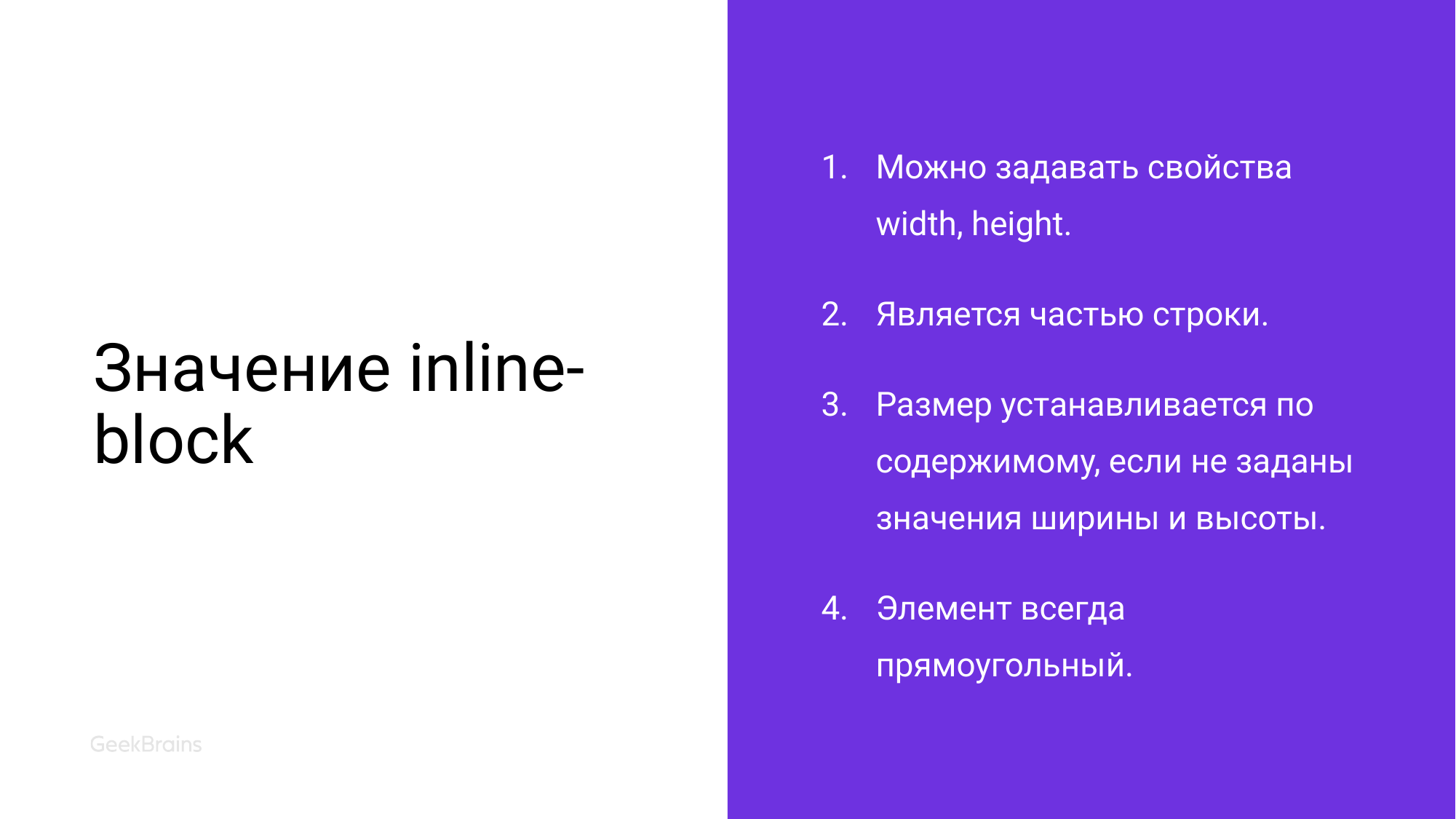

# Значение inline-block
Можно задавать свойства width, height.
Является частью строки.
Размер устанавливается по содержимому, если не заданы значения ширины и высоты.
Элемент всегда прямоугольный.